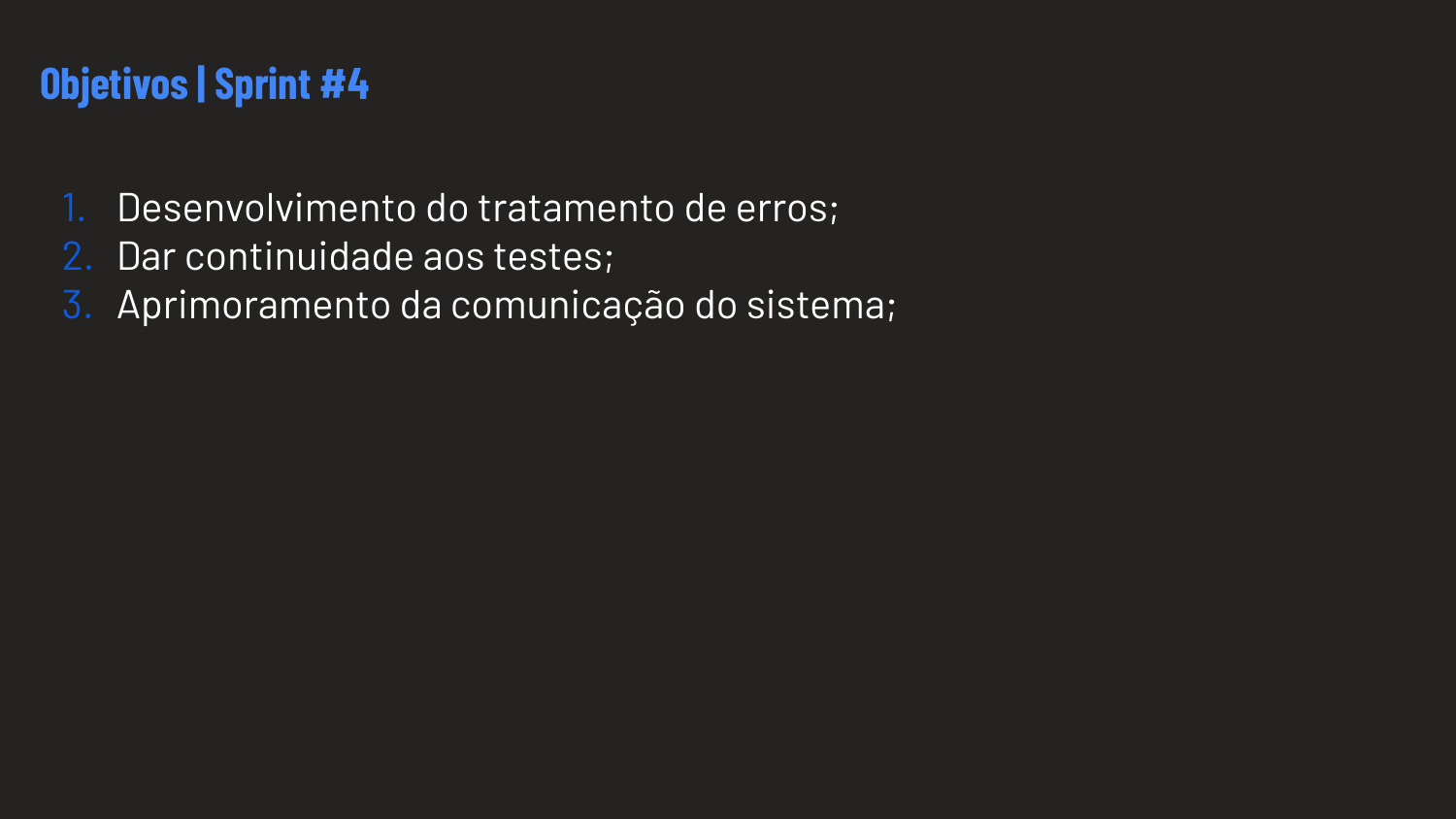

Objetivos | Sprint #4
Desenvolvimento do tratamento de erros;
Dar continuidade aos testes;
Aprimoramento da comunicação do sistema;